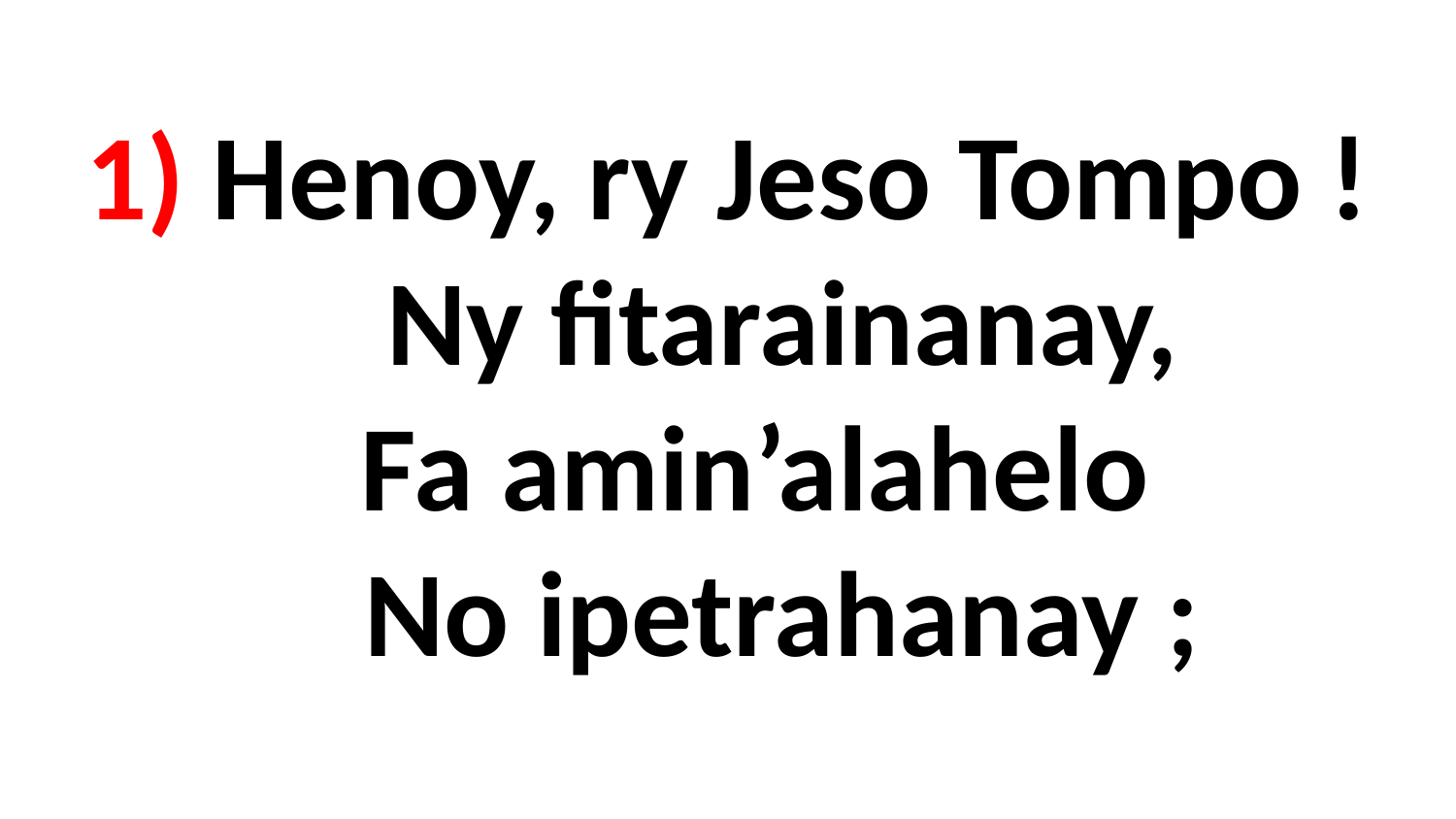

# 1) Henoy, ry Jeso Tompo ! Ny fitarainanay, Fa amin’alahelo No ipetrahanay ;